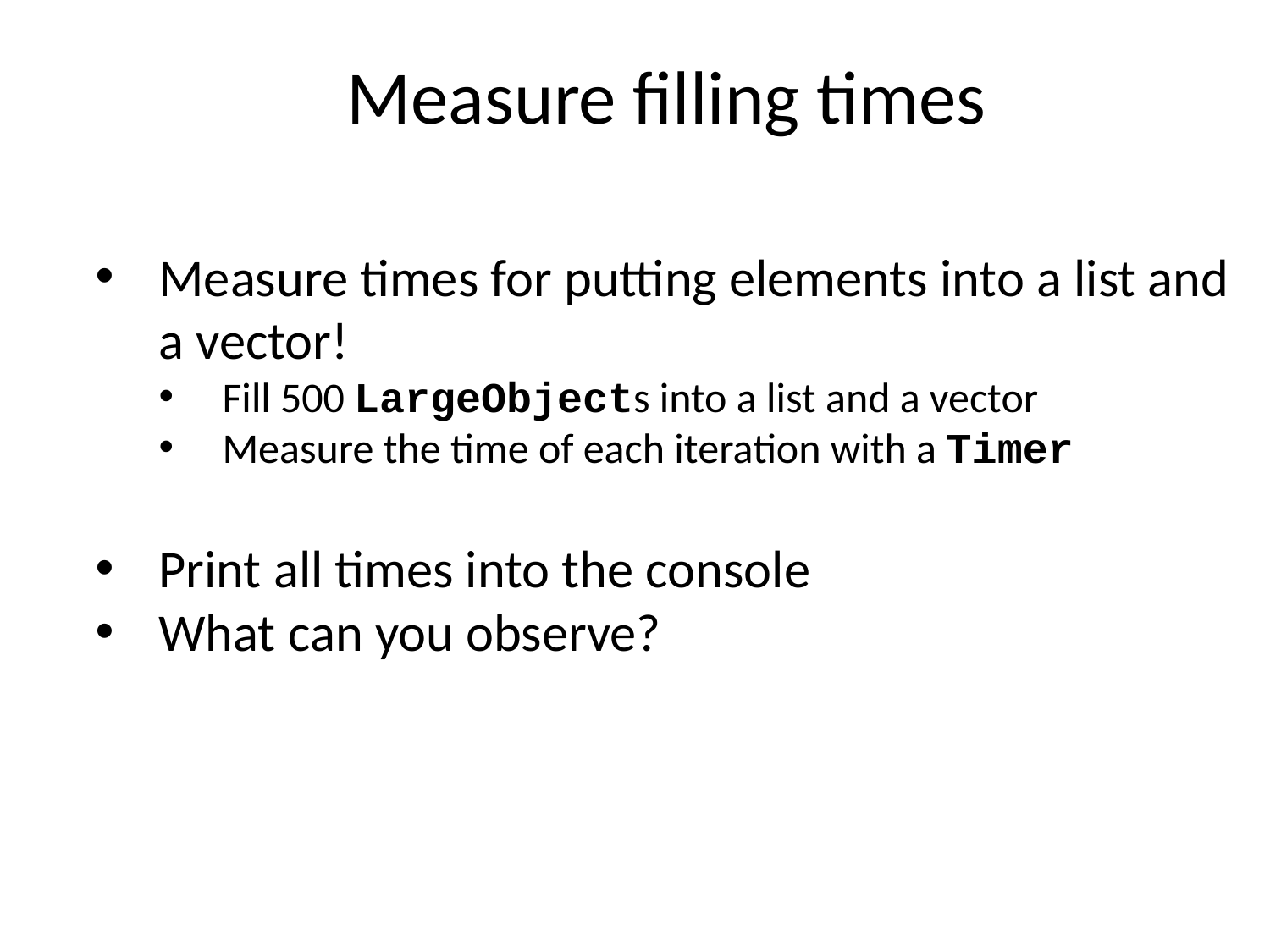

# Measure filling times
Measure times for putting elements into a list and a vector!
Fill 500 LargeObjects into a list and a vector
Measure the time of each iteration with a Timer

Print all times into the console
What can you observe?